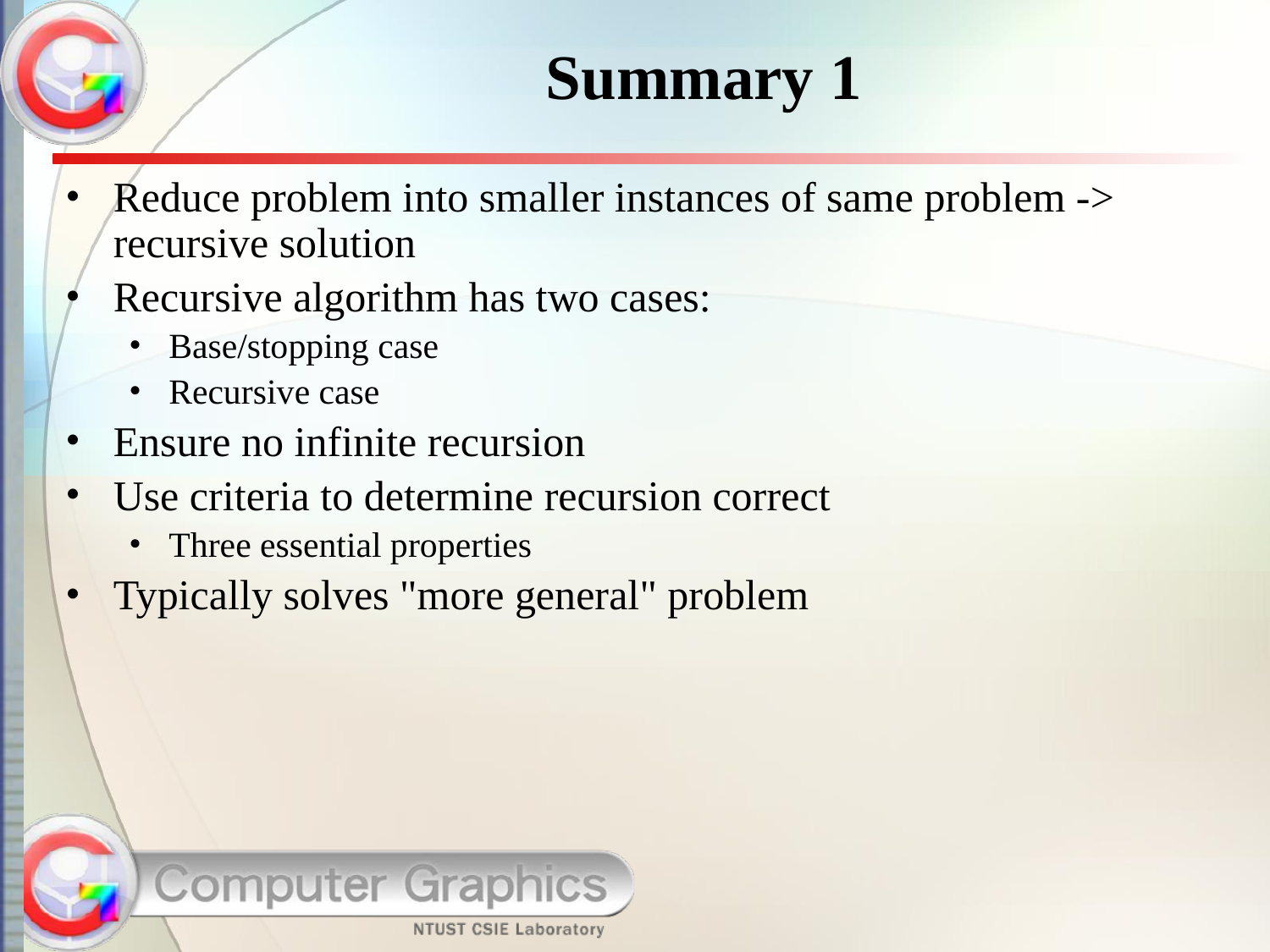

# Summary 1
Reduce problem into smaller instances of same problem -> recursive solution
Recursive algorithm has two cases:
Base/stopping case
Recursive case
Ensure no infinite recursion
Use criteria to determine recursion correct
Three essential properties
Typically solves "more general" problem